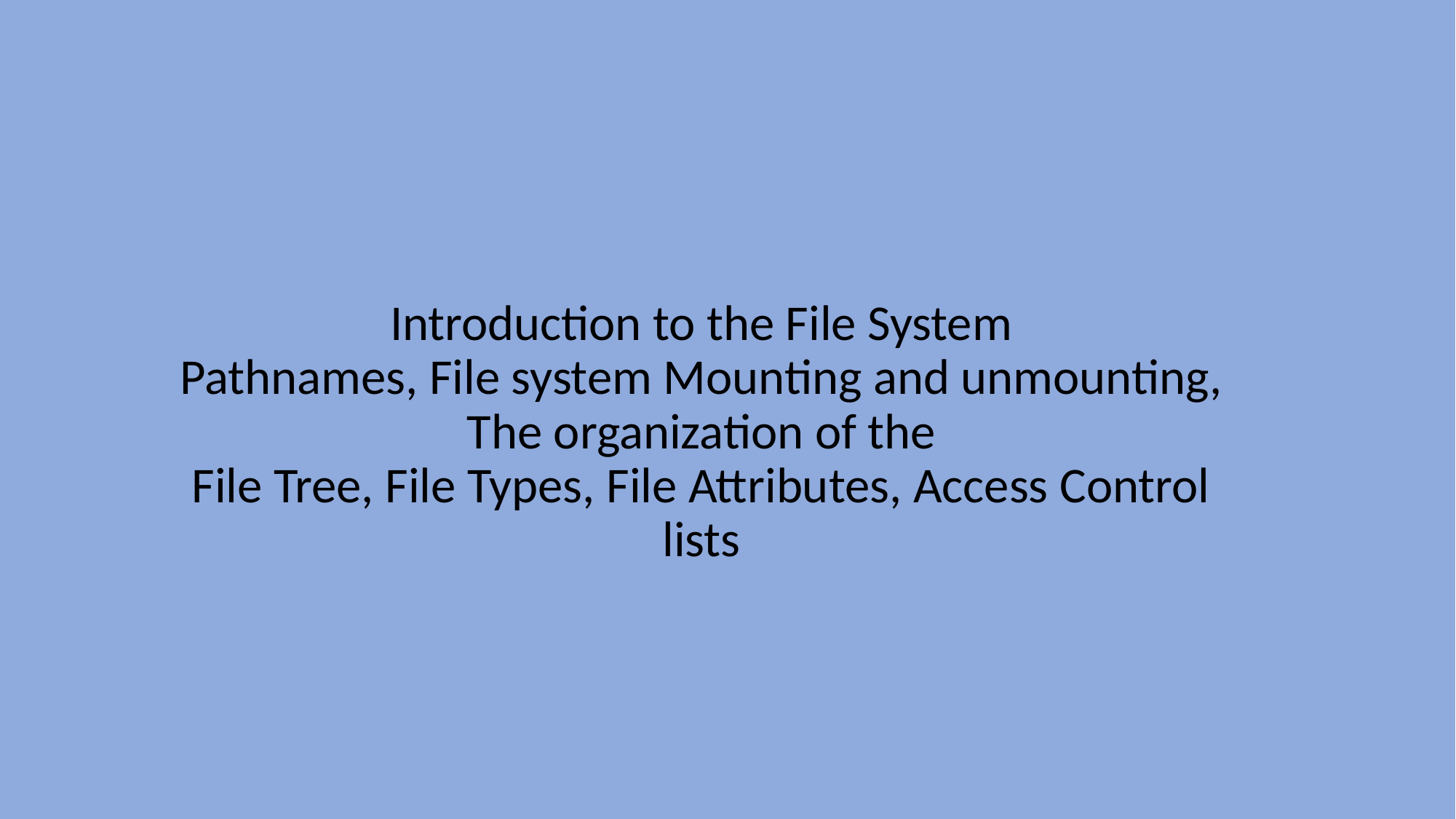

# Introduction to the File System Pathnames, File system Mounting and unmounting, The organization of the File Tree, File Types, File Attributes, Access Control lists